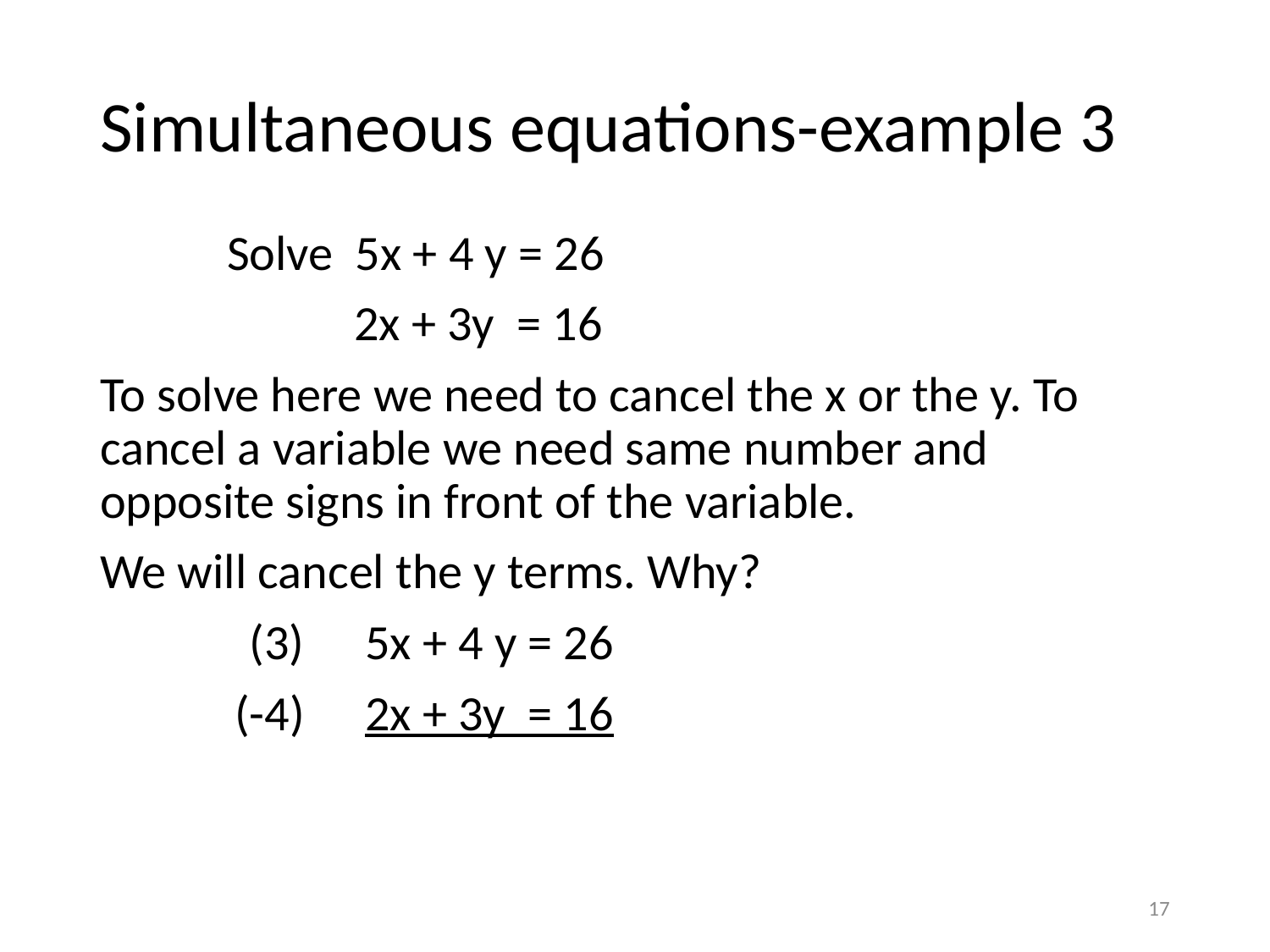

# Simultaneous equations-example 3
	Solve  5x + 4 y = 26
             	2x + 3y  = 16
To solve here we need to cancel the x or the y. To cancel a variable we need same number and opposite signs in front of the variable.
We will cancel the y terms. Why?
	  (3)	 5x + 4 y = 26
            (-4) 	 2x + 3y  = 16

17